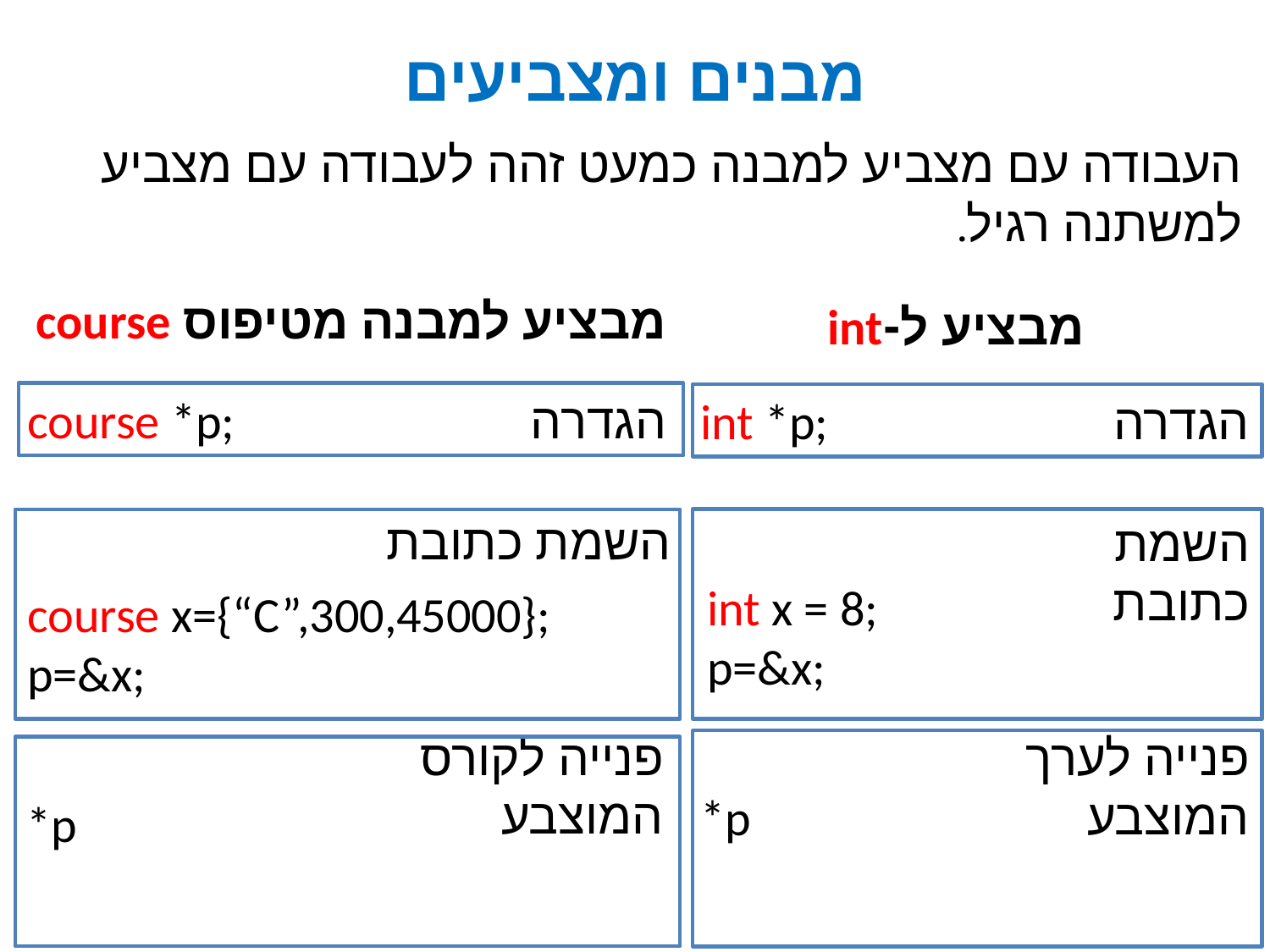

# מבנים ומצביעים
העבודה עם מצביע למבנה כמעט זהה לעבודה עם מצביע למשתנה רגיל.
מבציע למבנה מטיפוס course
מבציע ל-int
course *p;

הגדרה
int *p;

הגדרה
השמת כתובת
השמת כתובת

int x = 8;
p=&x;
course x={“C”,300,45000};
p=&x;
פנייה לקורס המוצבע
פנייה לערך המוצבע

*p
*p